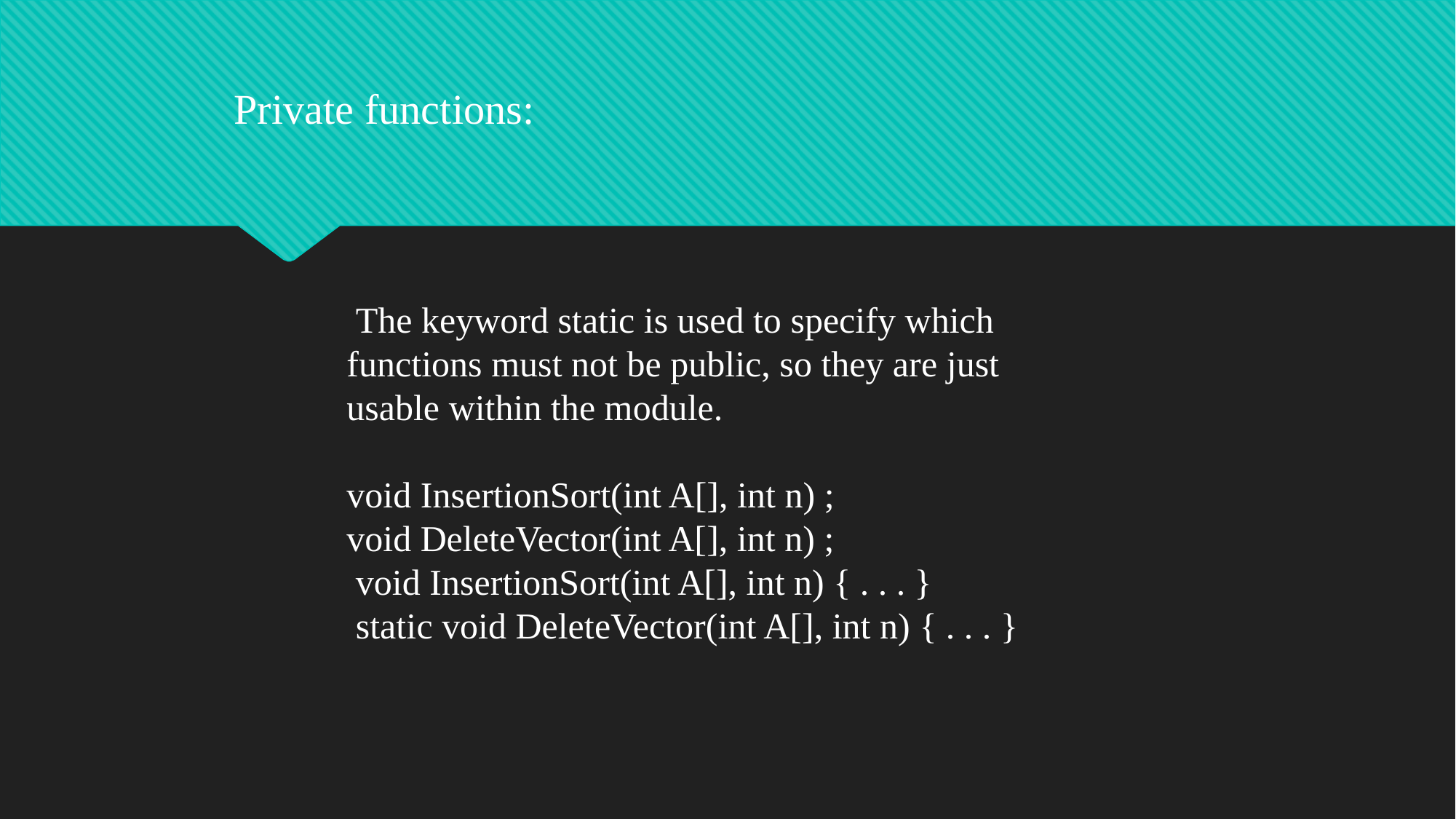

Private functions:

 The keyword static is used to specify which functions must not be public, so they are just usable within the module.

void InsertionSort(int A[], int n) ;
void DeleteVector(int A[], int n) ;
 void InsertionSort(int A[], int n) { . . . }
 static void DeleteVector(int A[], int n) { . . . }